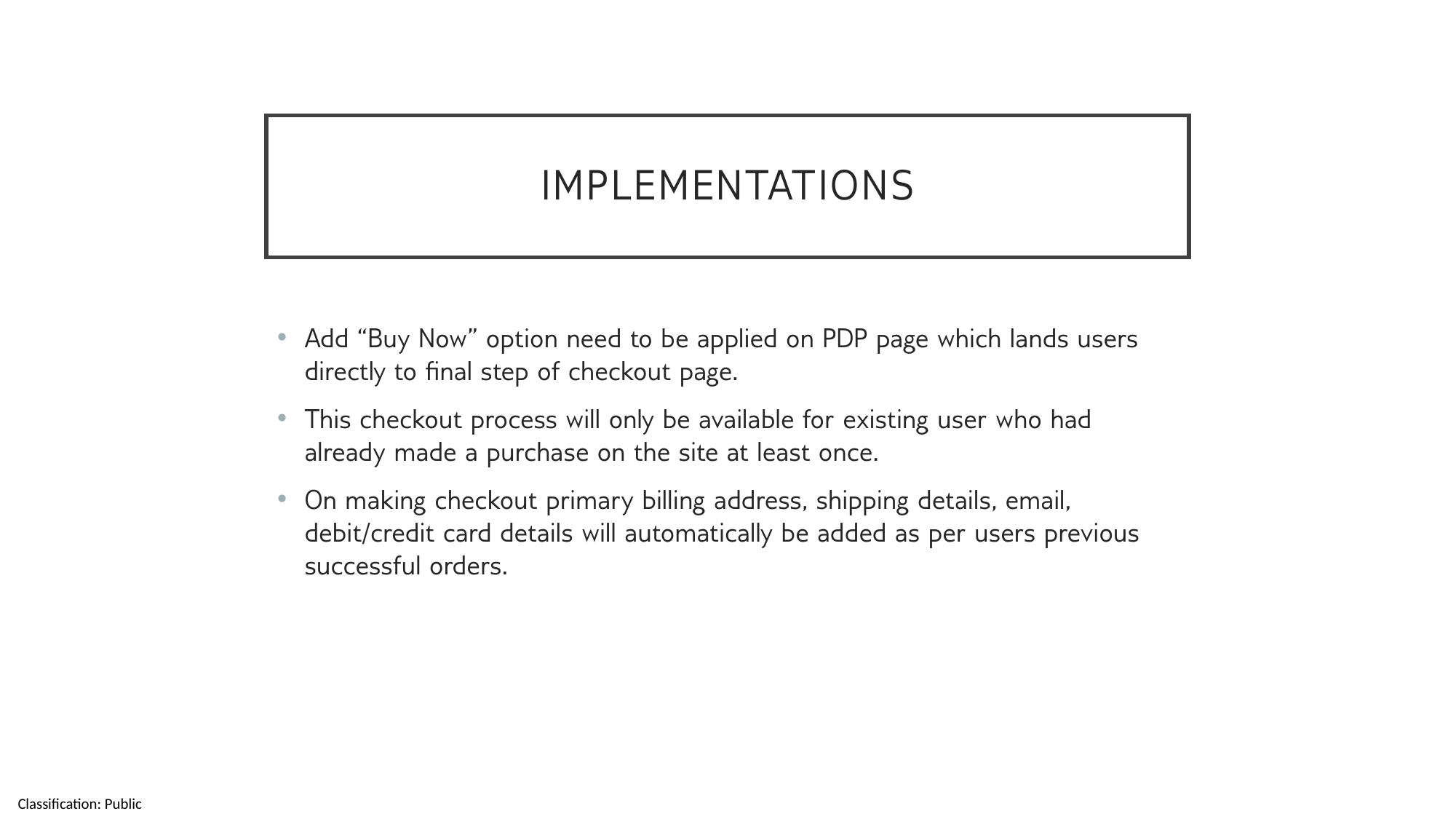

# Implementations
Add “Buy Now” option need to be applied on PDP page which lands users directly to final step of checkout page.
This checkout process will only be available for existing user who had already made a purchase on the site at least once.
On making checkout primary billing address, shipping details, email, debit/credit card details will automatically be added as per users previous successful orders.